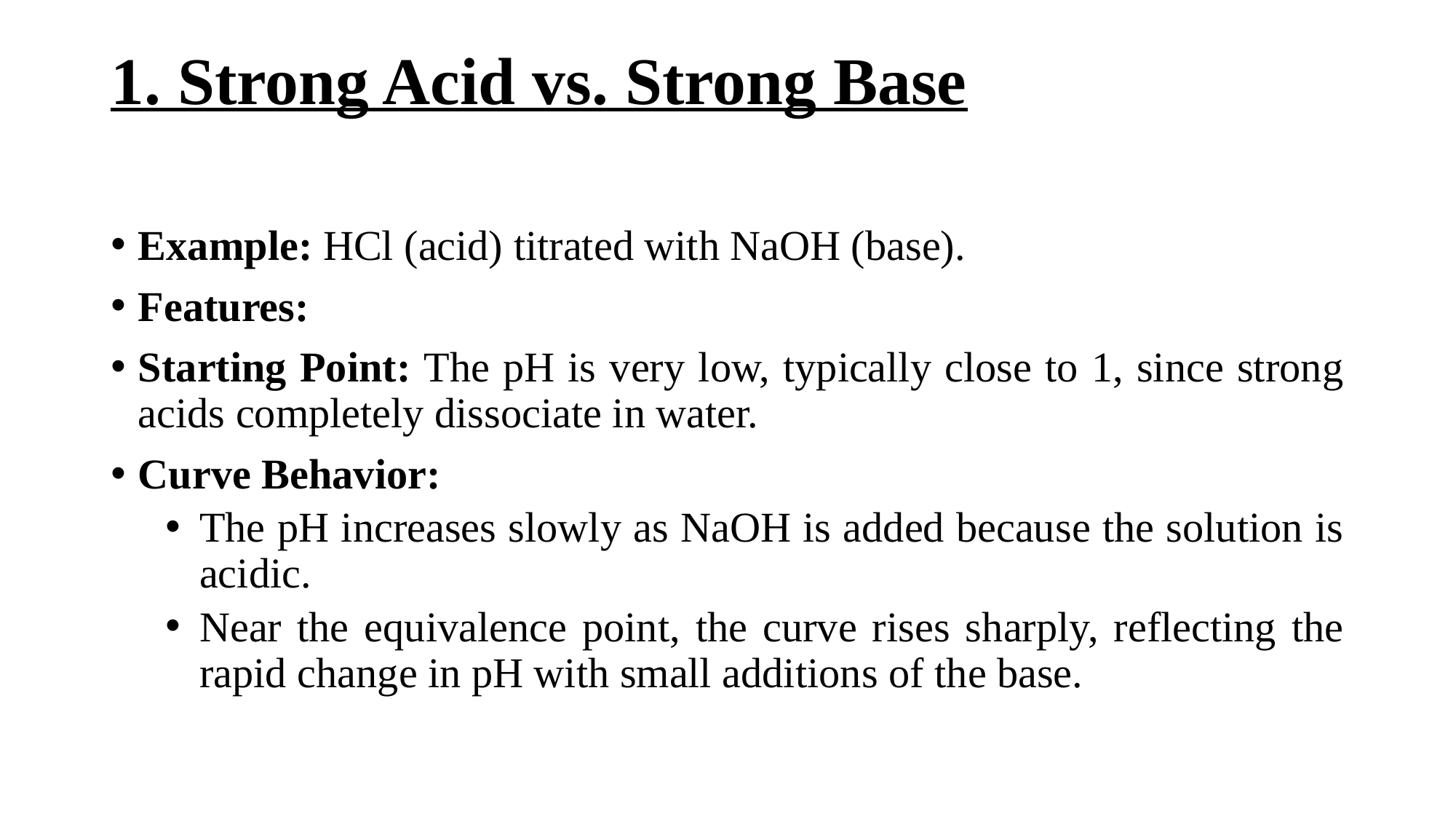

# 1. Strong Acid vs. Strong Base
Example: HCl (acid) titrated with NaOH (base).
Features:
Starting Point: The pH is very low, typically close to 1, since strong acids completely dissociate in water.
Curve Behavior:
The pH increases slowly as NaOH is added because the solution is acidic.
Near the equivalence point, the curve rises sharply, reflecting the rapid change in pH with small additions of the base.